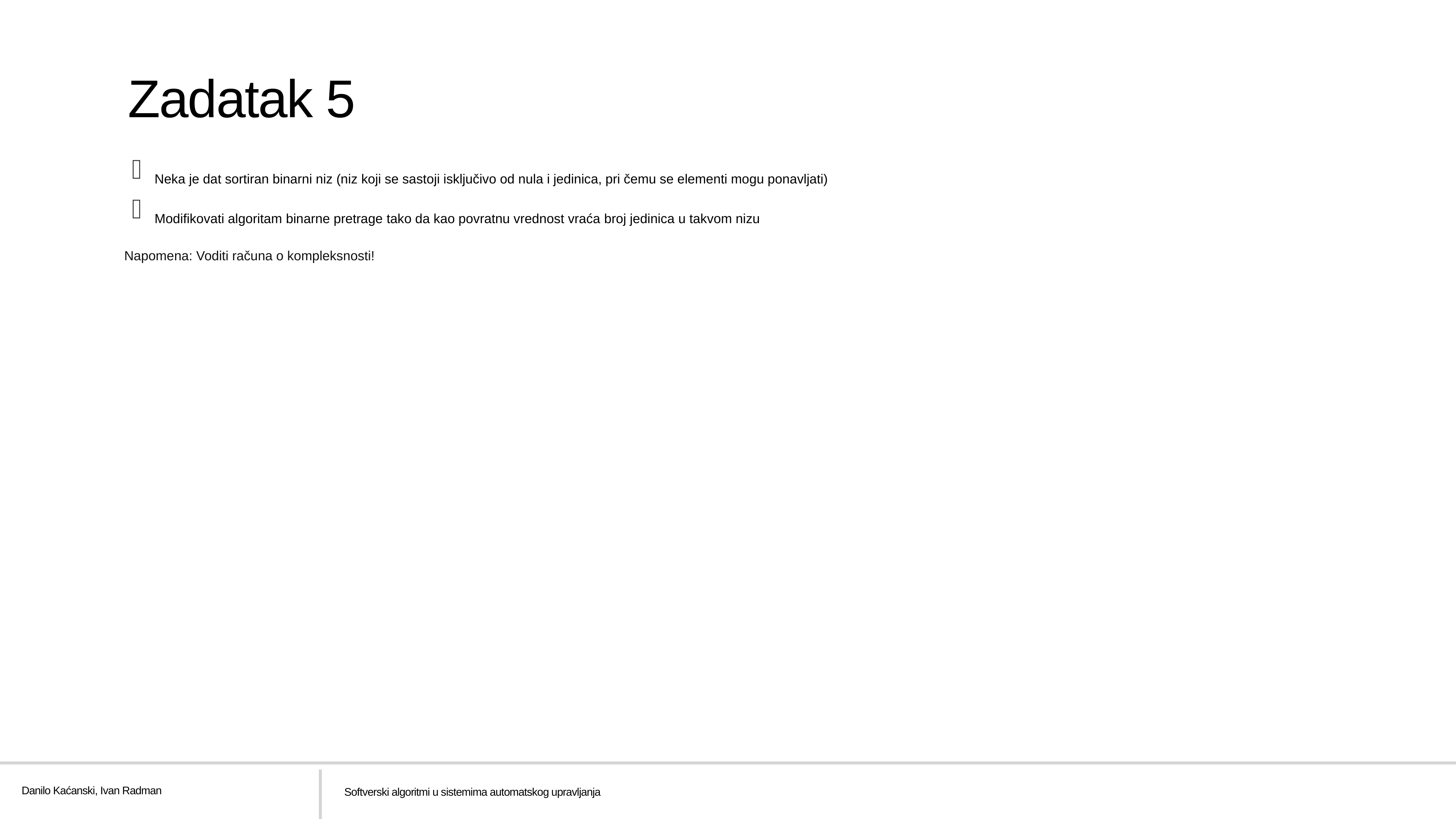

# Zadatak 5
Neka je dat sortiran binarni niz (niz koji se sastoji isključivo od nula i jedinica, pri čemu se elementi mogu ponavljati)
Modifikovati algoritam binarne pretrage tako da kao povratnu vrednost vraća broj jedinica u takvom nizu
Napomena: Voditi računa o kompleksnosti!